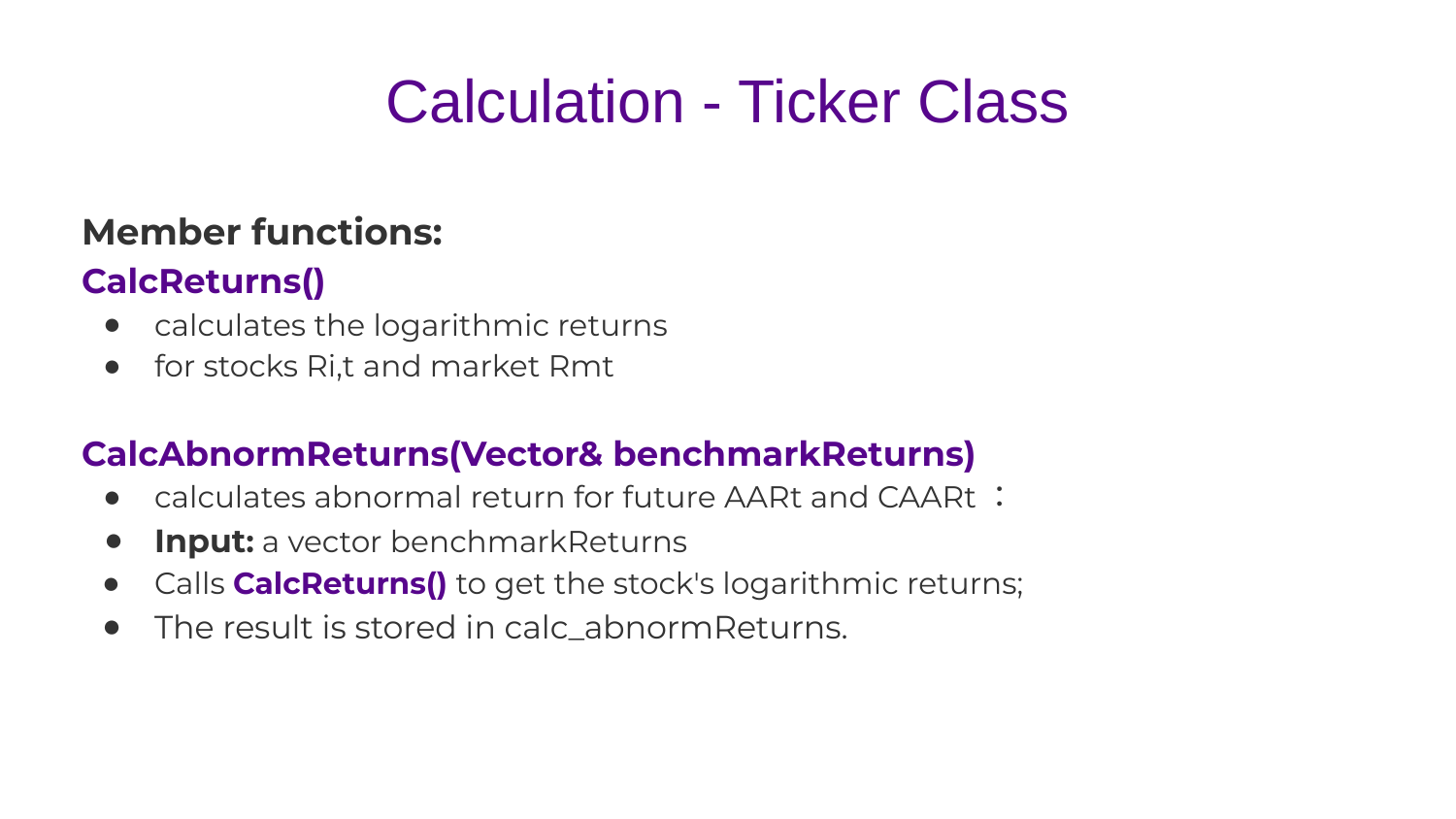

# Calculation - Ticker Class
Member functions:
CalcReturns()
calculates the logarithmic returns
for stocks Ri,t and market Rmt

CalcAbnormReturns(Vector& benchmarkReturns)
calculates abnormal return for future AARt and CAARt：
Input: a vector benchmarkReturns
Calls CalcReturns() to get the stock's logarithmic returns;
The result is stored in calc_abnormReturns.